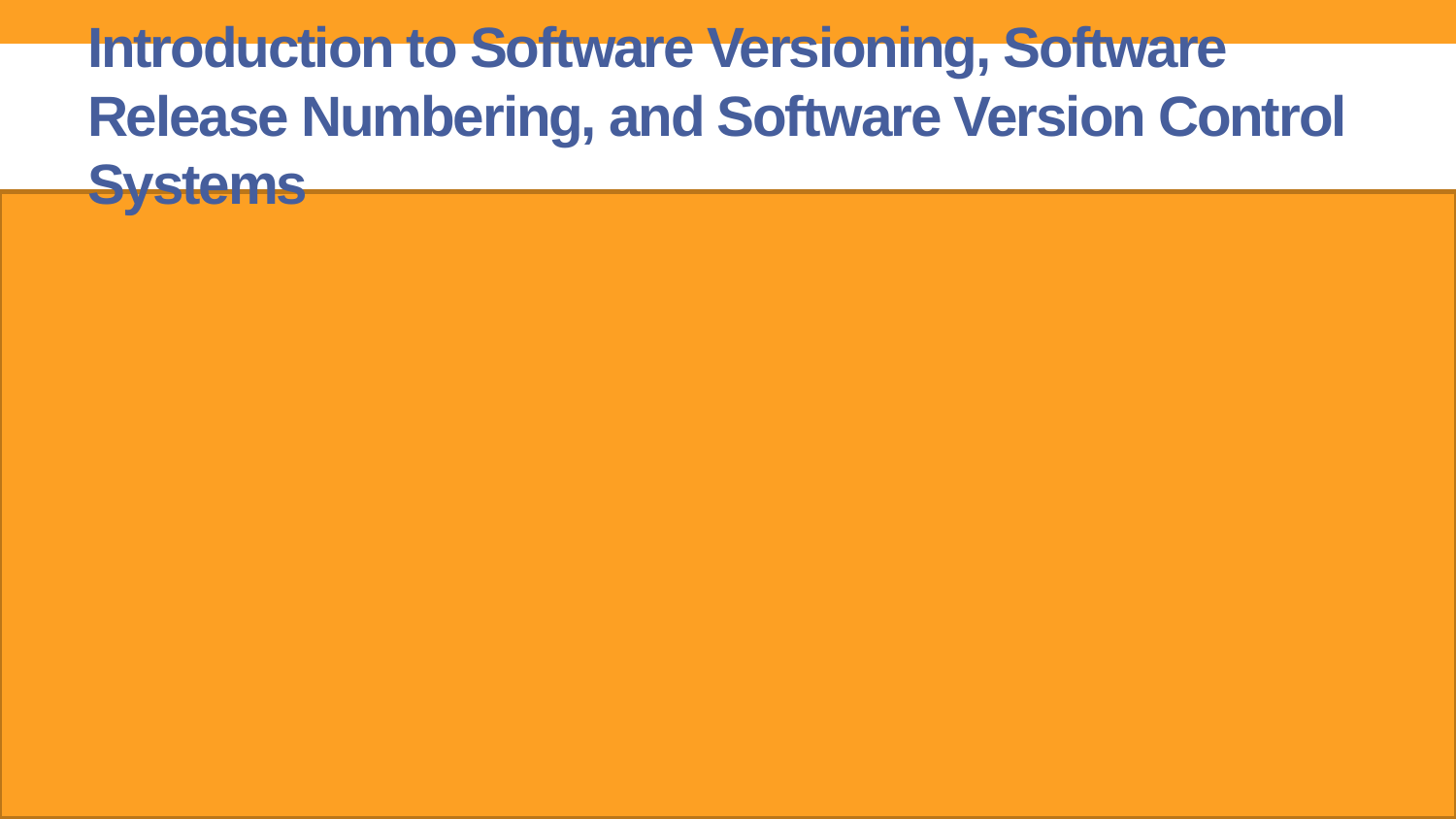

# Introduction to Software Versioning, Software Release Numbering, and Software Version Control Systems